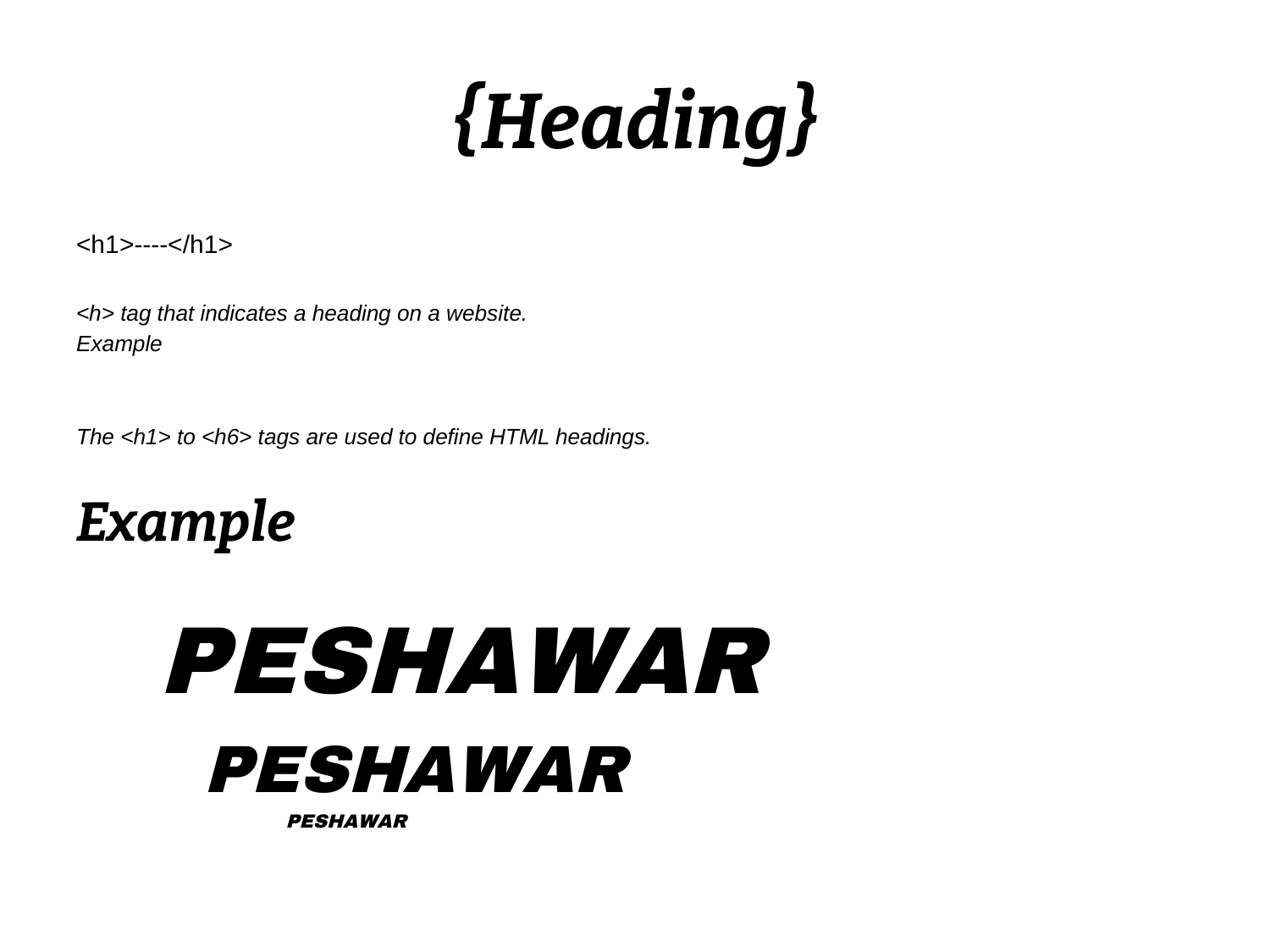

# {Heading}
<h1>----</h1>

<h> tag that indicates a heading on a website.
Example

The <h1> to <h6> tags are used to define HTML headings.

Example

    PESHAWAR
                    PESHAWAR
                                 PESHAWAR